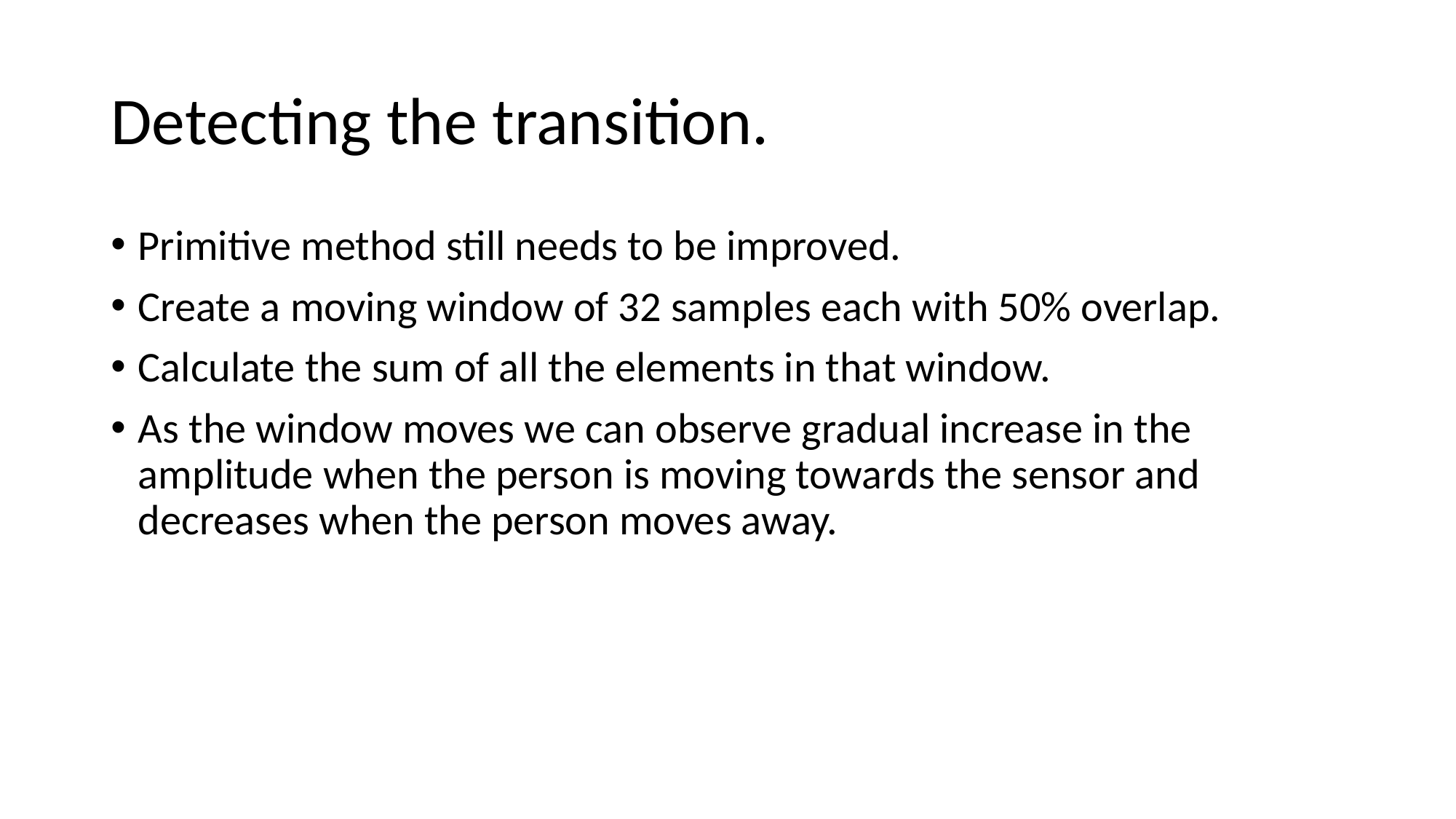

# Detecting the transition.
Primitive method still needs to be improved.
Create a moving window of 32 samples each with 50% overlap.
Calculate the sum of all the elements in that window.
As the window moves we can observe gradual increase in the amplitude when the person is moving towards the sensor and decreases when the person moves away.